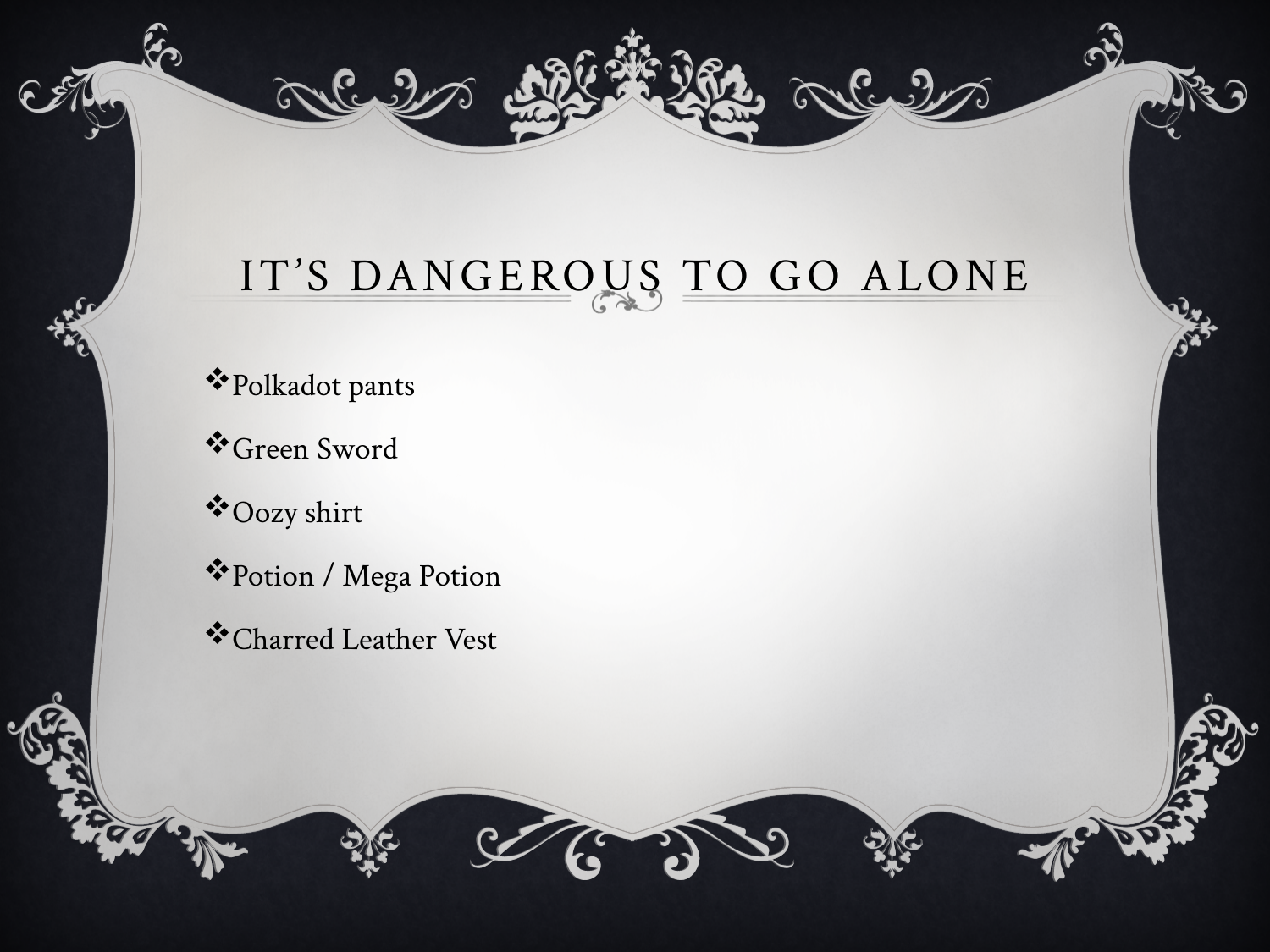

# It’s dangerous to go alone
Polkadot pants
Green Sword
Oozy shirt
Potion / Mega Potion
Charred Leather Vest